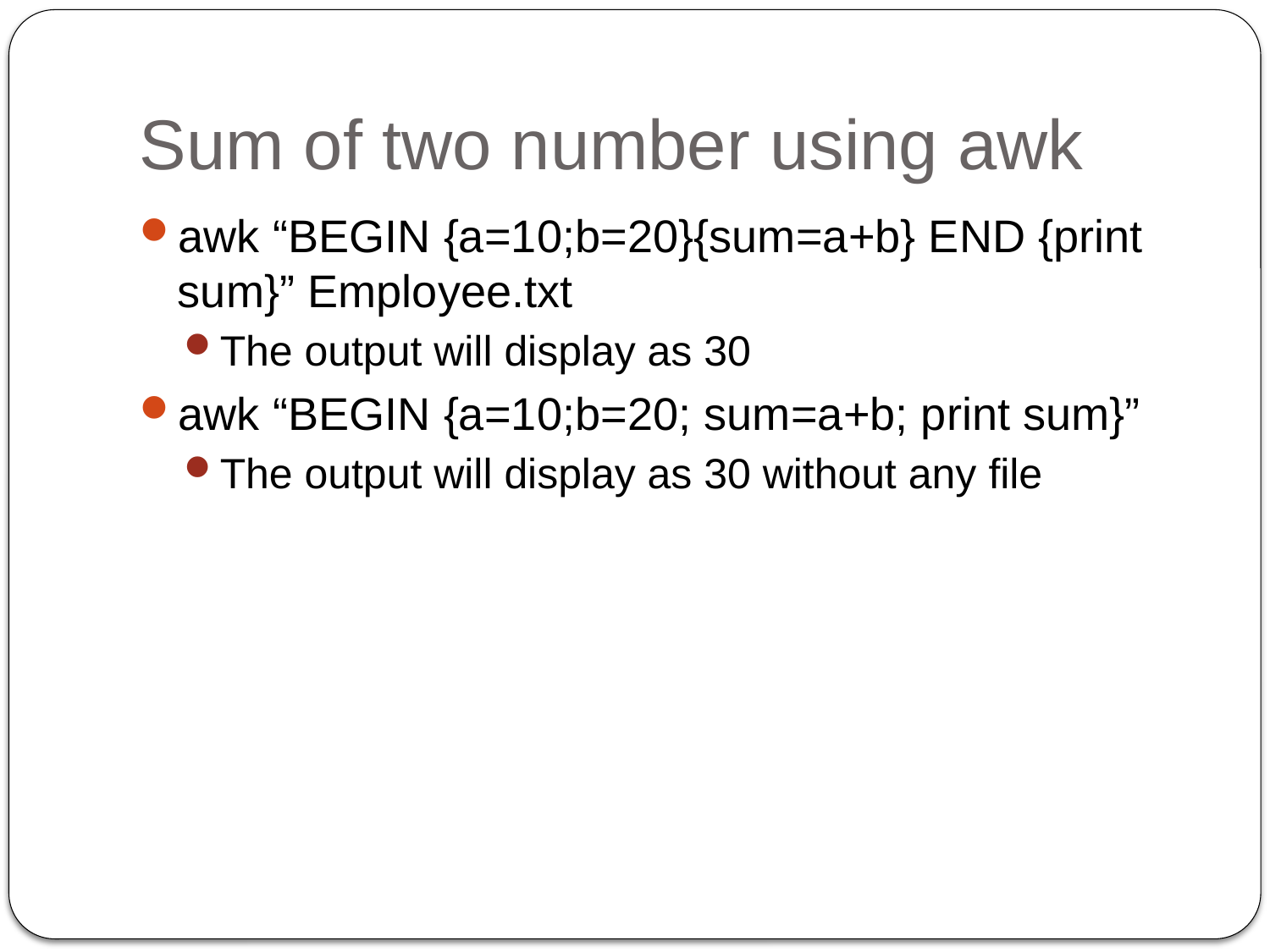

# Sum of two number using awk
awk “BEGIN {a=10;b=20}{sum=a+b} END {print sum}” Employee.txt
The output will display as 30
awk “BEGIN {a=10;b=20; sum=a+b; print sum}”
The output will display as 30 without any file